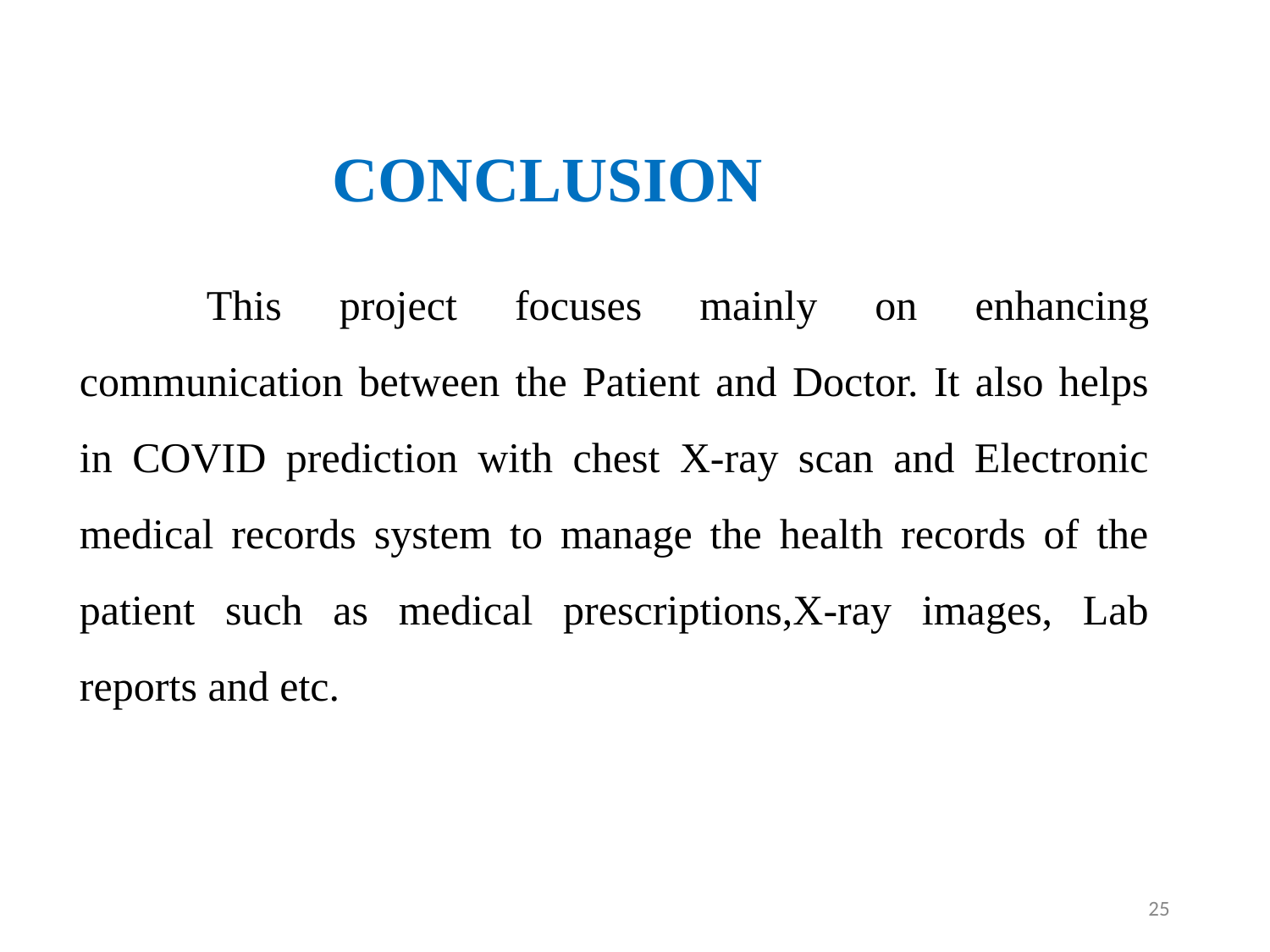

# CONCLUSION

	This project focuses mainly on enhancing communication between the Patient and Doctor. It also helps in COVID prediction with chest X-ray scan and Electronic medical records system to manage the health records of the patient such as medical prescriptions,X-ray images, Lab reports and etc.

25